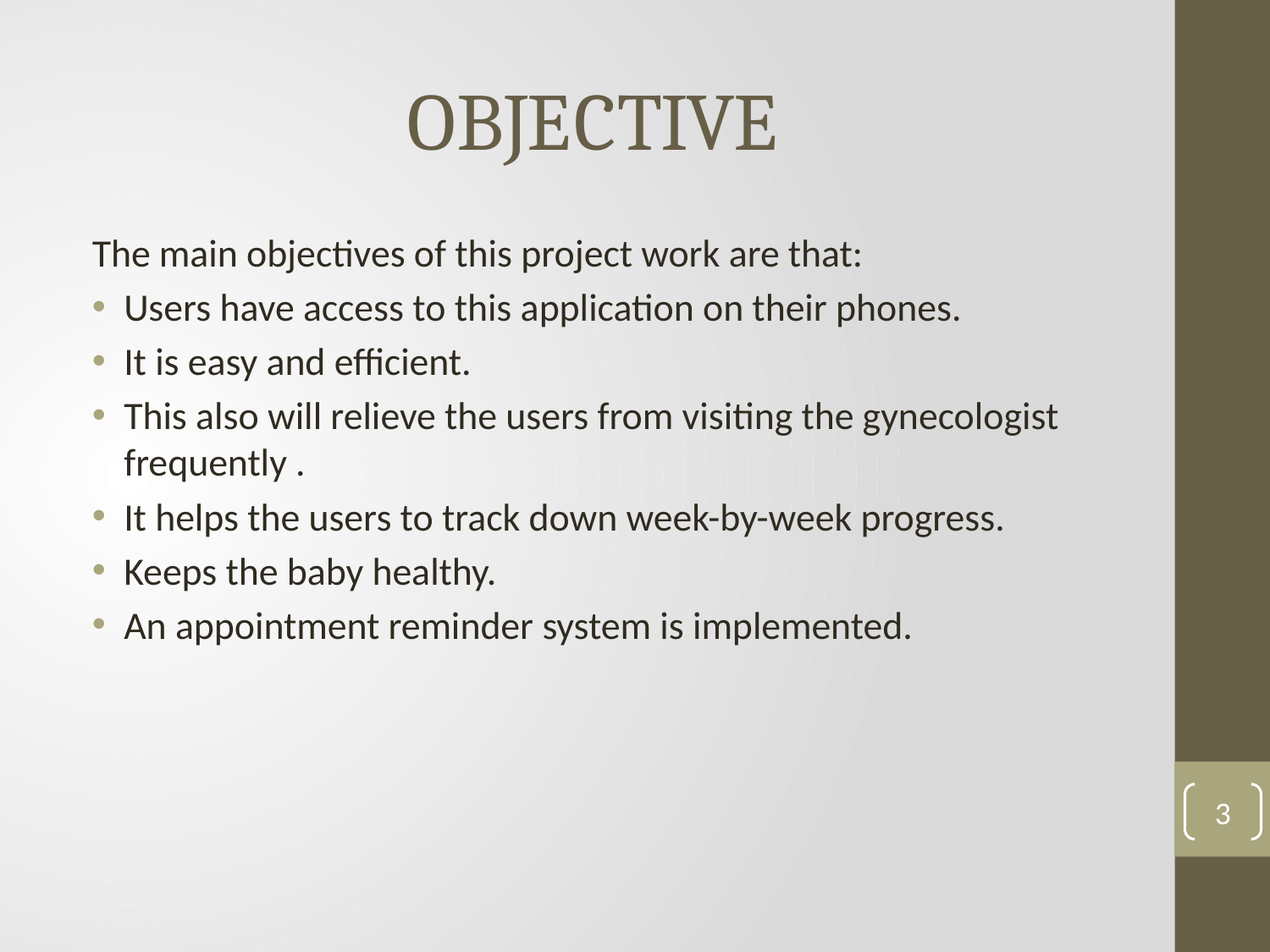

# OBJECTIVE
The main objectives of this project work are that:
Users have access to this application on their phones.
It is easy and efficient.
This also will relieve the users from visiting the gynecologist frequently .
It helps the users to track down week-by-week progress.
Keeps the baby healthy.
An appointment reminder system is implemented.

3